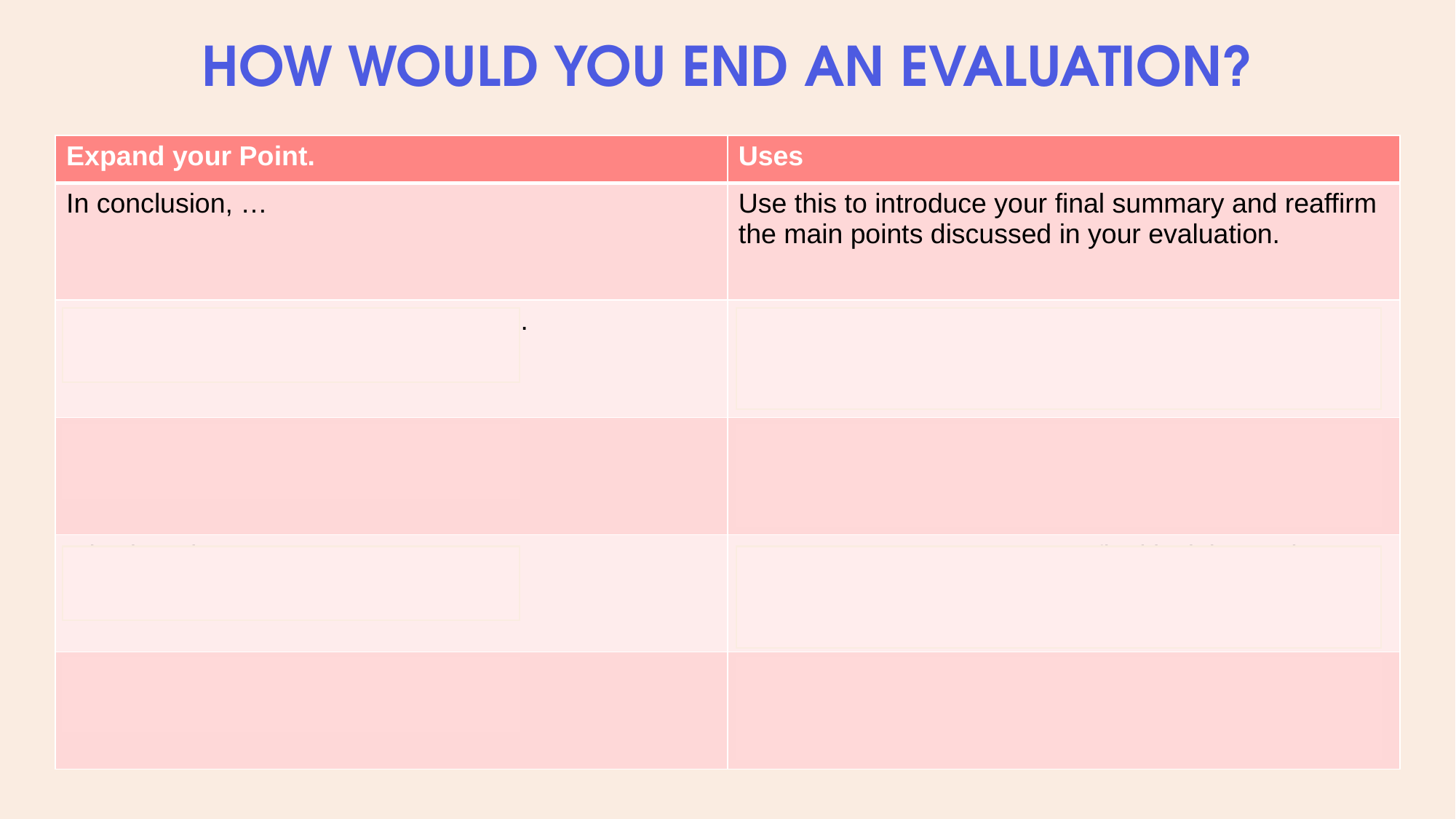

# How would you End an evaluation?
| Expand your Point. | Uses |
| --- | --- |
| In conclusion, … | Use this to introduce your final summary and reaffirm the main points discussed in your evaluation. |
| Overall, the evidence demonstrates … | Ideal for summarising the cumulative findings and reinforcing how the collected evidence supports your central argument. |
| Ultimately, this analysis reveals … | Helpful for highlighting the key takeaways and linking the findings back to the objectives set out at the beginning. |
| It is clear that … | A strong way to connect your final insights to the evaluation criteria, leaving the reader with a definitive understanding of your conclusions. |
| The final assessment confirms that … | Use this to assert your final stance and ensure the reader recognises the importance and impact of your evaluative insights. |